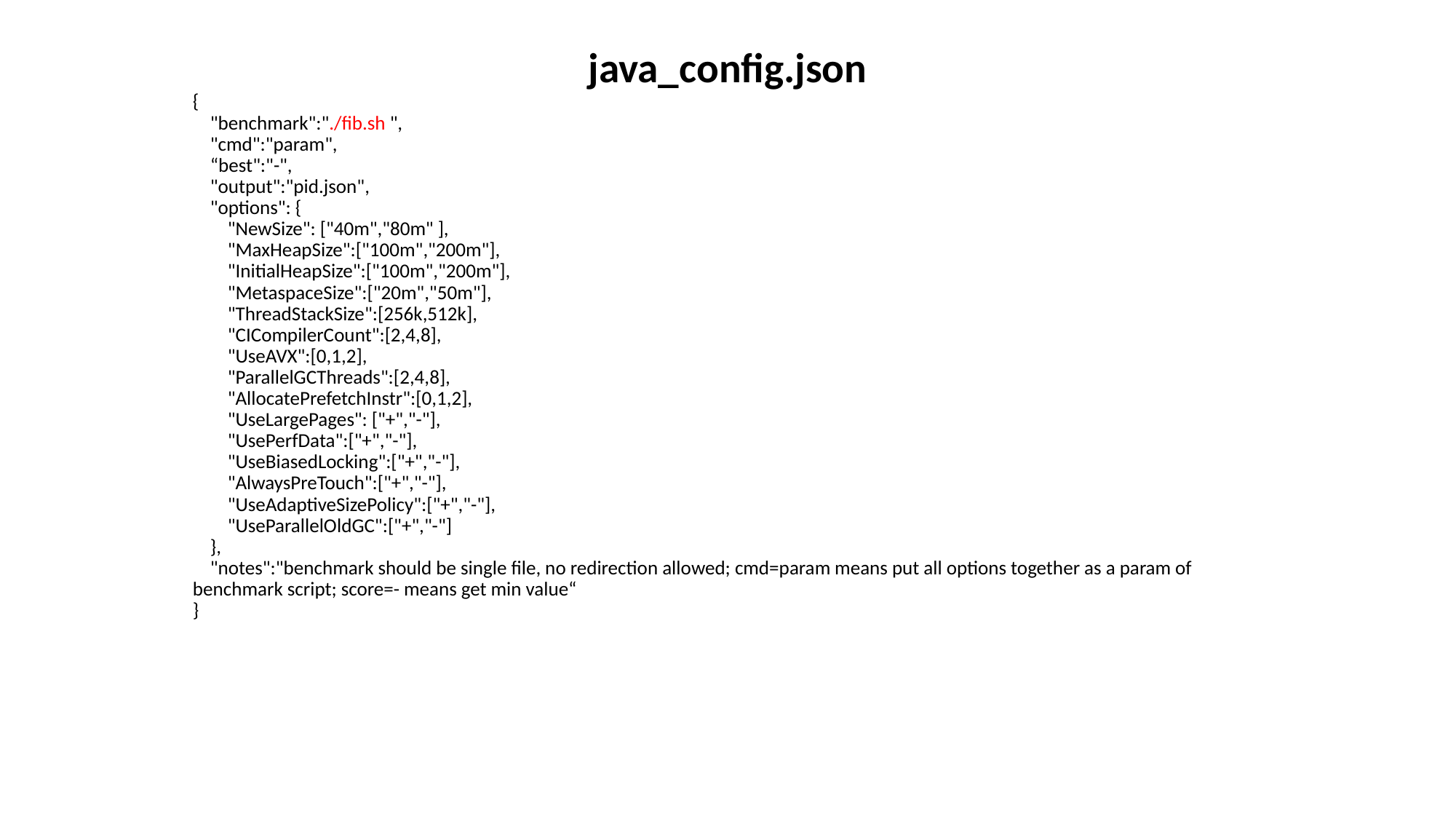

java_config.json
{
    "benchmark":"./fib.sh ",
    "cmd":"param",
    “best":"-",
    "output":"pid.json",
    "options": {
        "NewSize": ["40m","80m" ],
        "MaxHeapSize":["100m","200m"],
        "InitialHeapSize":["100m","200m"],
        "MetaspaceSize":["20m","50m"],
        "ThreadStackSize":[256k,512k],
        "CICompilerCount":[2,4,8],
        "UseAVX":[0,1,2],
        "ParallelGCThreads":[2,4,8],
        "AllocatePrefetchInstr":[0,1,2],
        "UseLargePages": ["+","-"],
        "UsePerfData":["+","-"],
        "UseBiasedLocking":["+","-"],
        "AlwaysPreTouch":["+","-"],
        "UseAdaptiveSizePolicy":["+","-"],
        "UseParallelOldGC":["+","-"]
    },
    "notes":"benchmark should be single file, no redirection allowed; cmd=param means put all options together as a param of benchmark script; score=- means get min value“
}